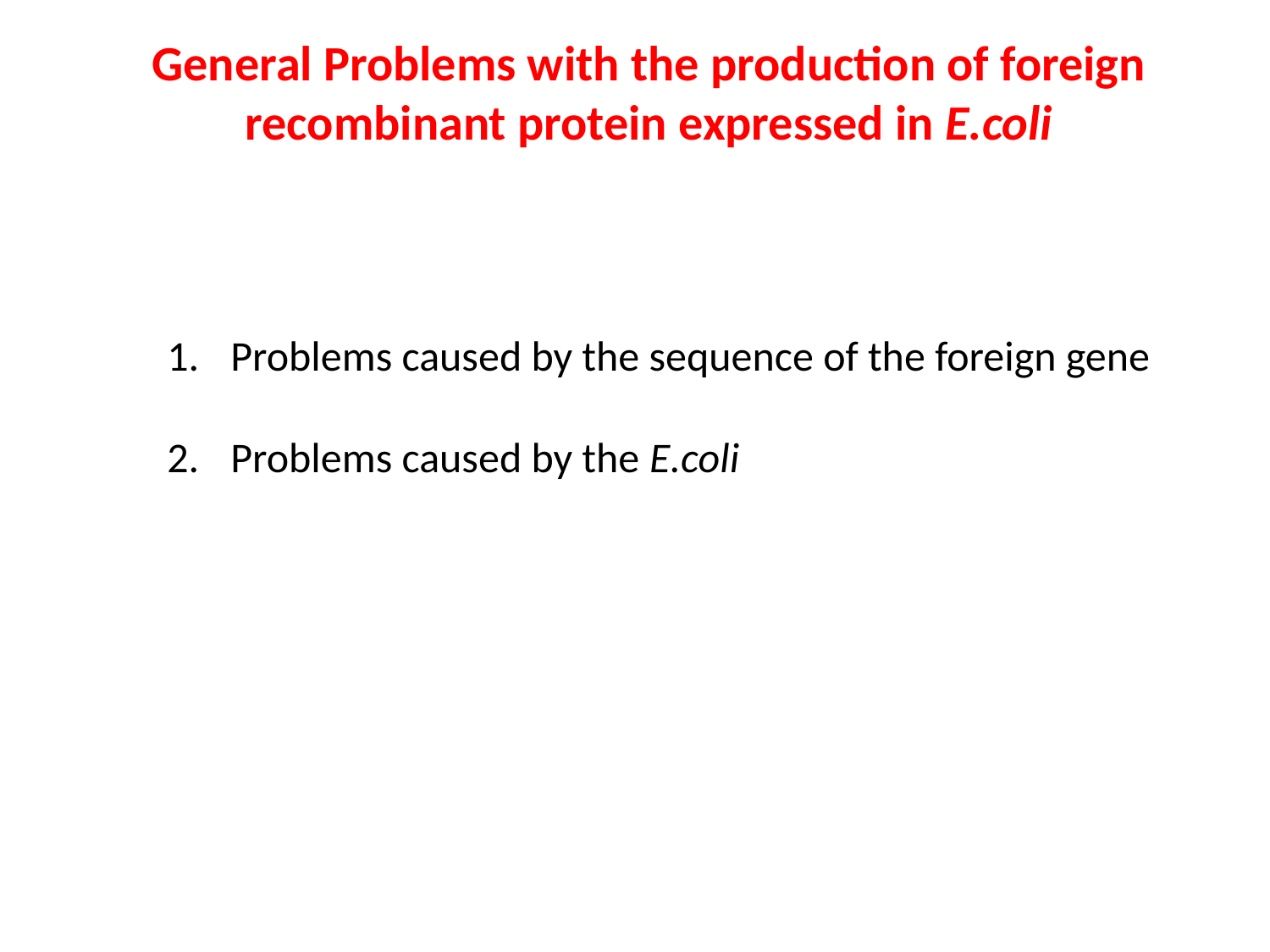

General Problems with the production of foreign recombinant protein expressed in E.coli
Problems caused by the sequence of the foreign gene
Problems caused by the E.coli